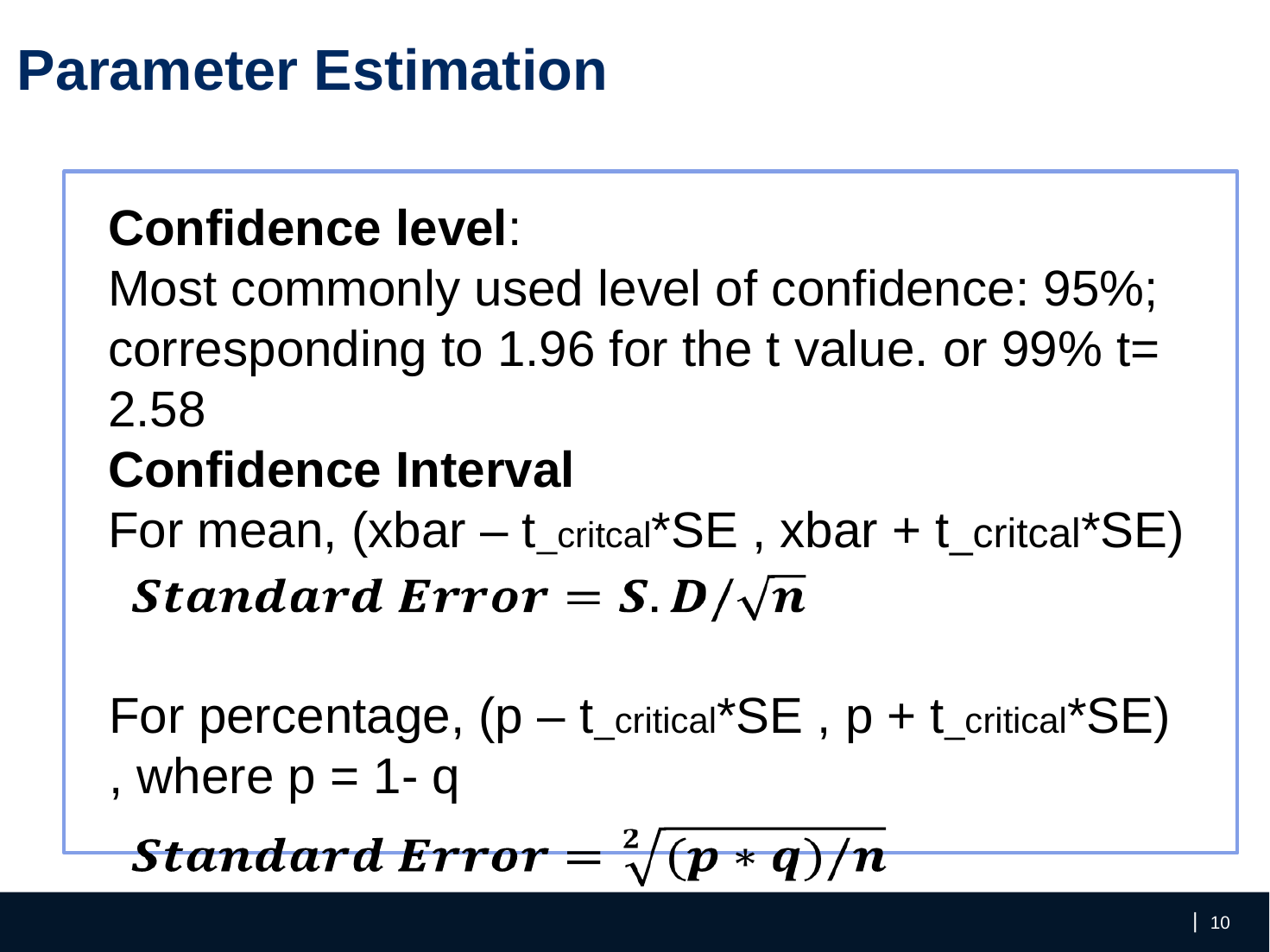

Parameter Estimation

Confidence level:
Most commonly used level of confidence: 95%; corresponding to 1.96 for the t value. or 99% t= 2.58
Confidence Interval
For mean, (xbar – t_critcal*SE , xbar + t_critcal*SE)

For percentage, (p – t_critical*SE , p + t_critical*SE)  , where p = 1- q

10